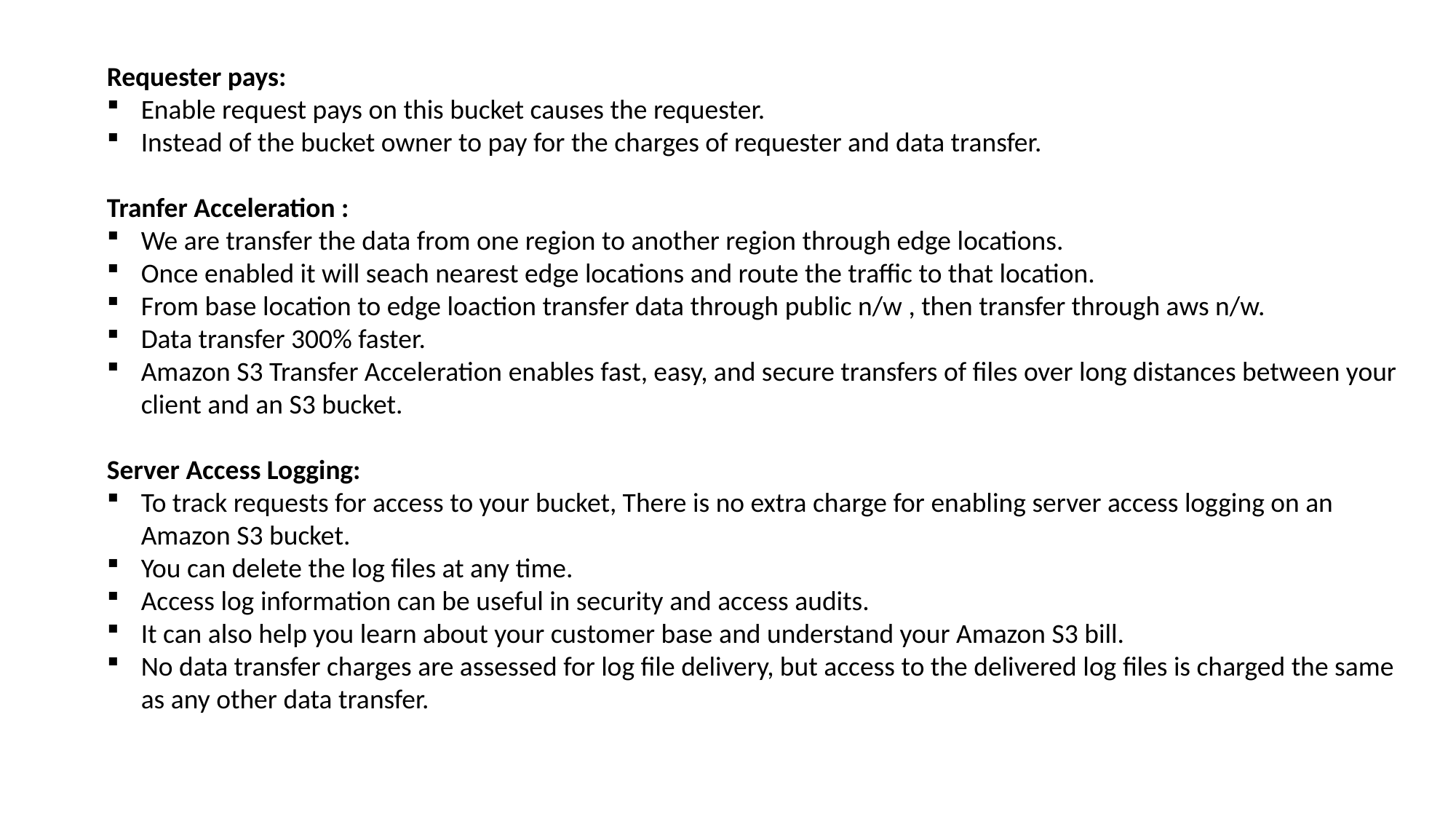

Requester pays:
Enable request pays on this bucket causes the requester.
Instead of the bucket owner to pay for the charges of requester and data transfer.

Tranfer Acceleration :
We are transfer the data from one region to another region through edge locations.
Once enabled it will seach nearest edge locations and route the traffic to that location.
From base location to edge loaction transfer data through public n/w , then transfer through aws n/w.
Data transfer 300% faster.
Amazon S3 Transfer Acceleration enables fast, easy, and secure transfers of files over long distances between your client and an S3 bucket.

Server Access Logging:
To track requests for access to your bucket, There is no extra charge for enabling server access logging on an Amazon S3 bucket.
You can delete the log files at any time.
Access log information can be useful in security and access audits.
It can also help you learn about your customer base and understand your Amazon S3 bill.
No data transfer charges are assessed for log file delivery, but access to the delivered log files is charged the same as any other data transfer.